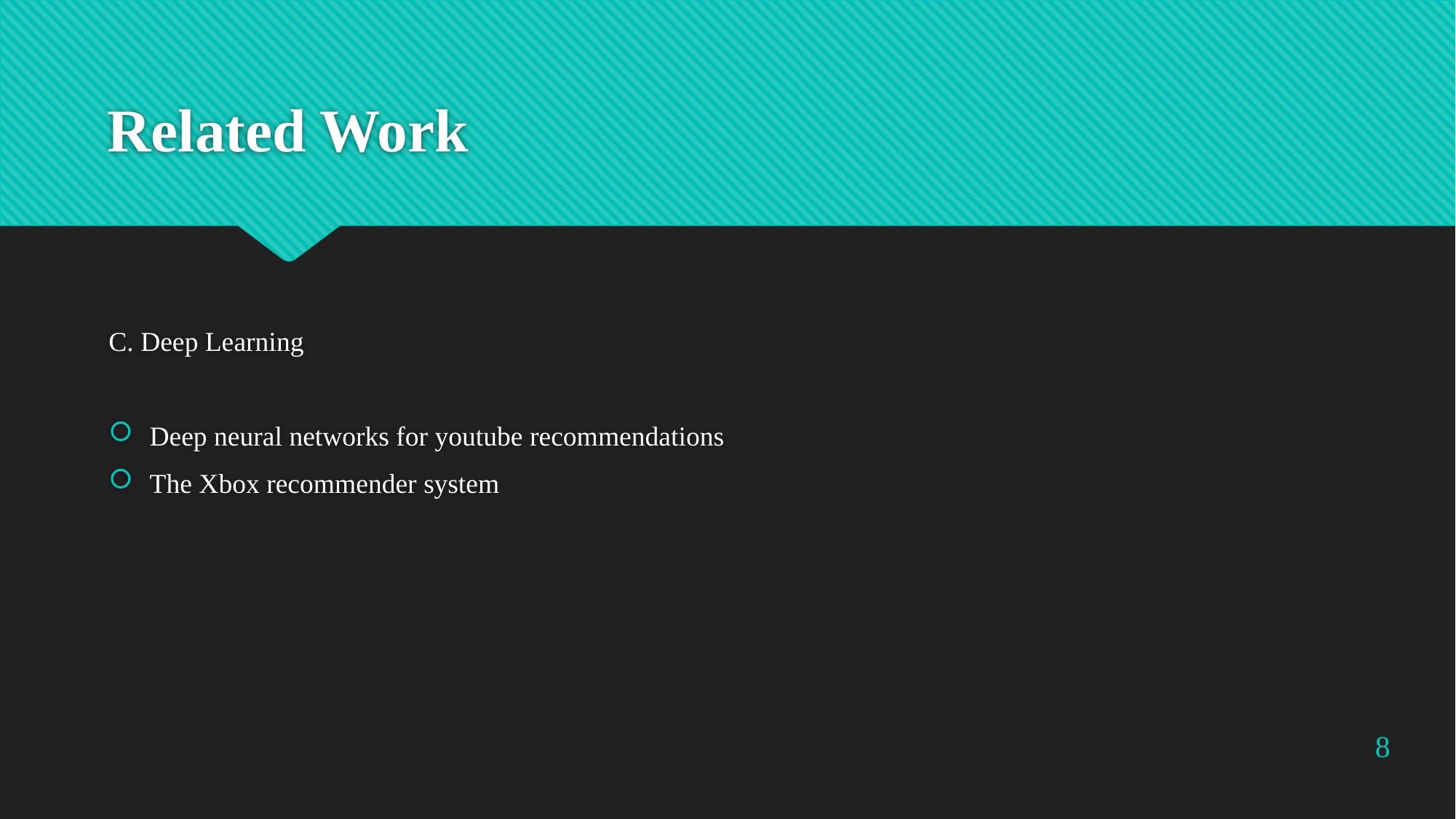

# Related Work
C. Deep Learning

Deep neural networks for youtube recommendations
The Xbox recommender system

8